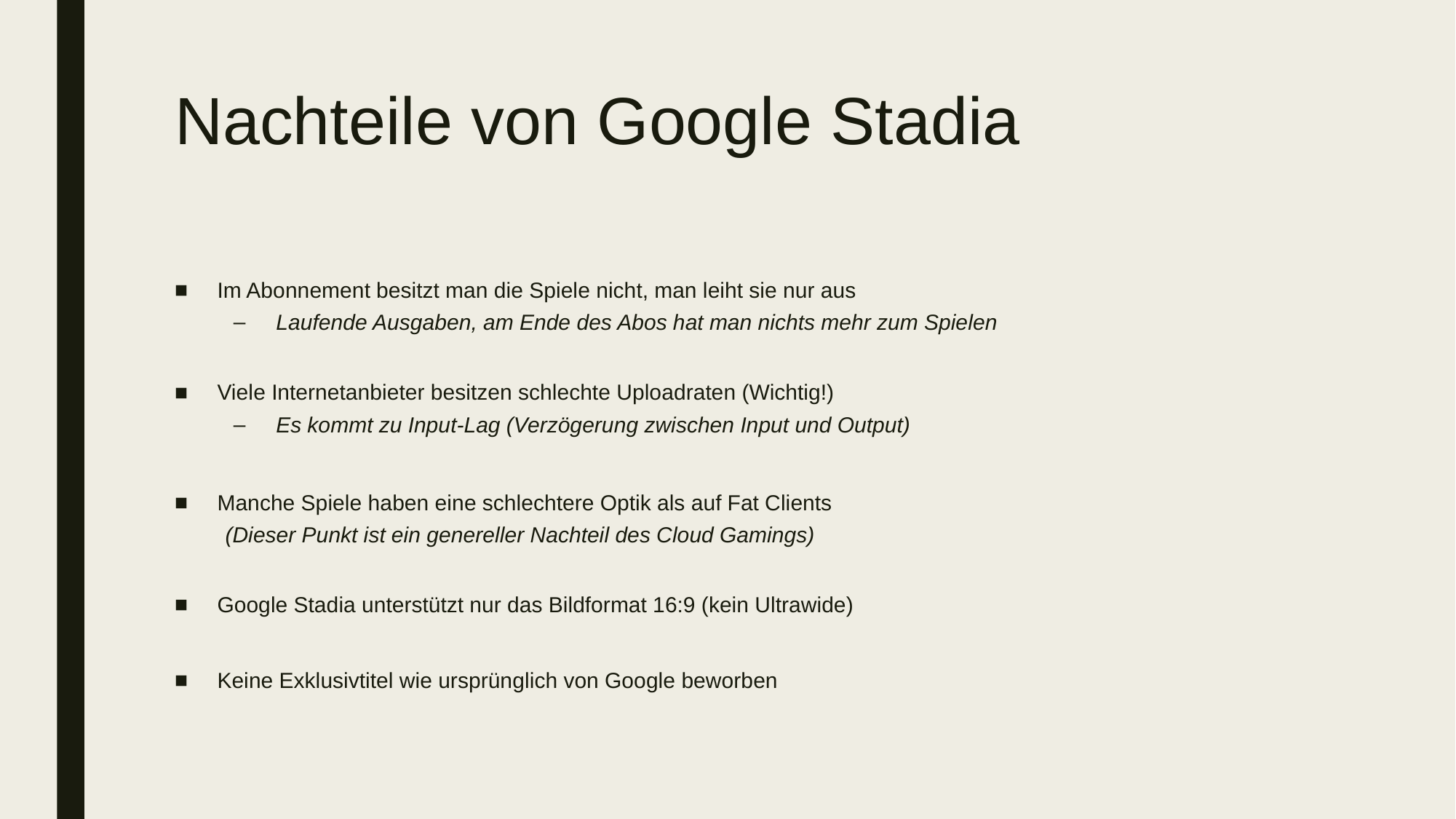

# Nachteile von Google Stadia
Im Abonnement besitzt man die Spiele nicht, man leiht sie nur aus
Laufende Ausgaben, am Ende des Abos hat man nichts mehr zum Spielen

Viele Internetanbieter besitzen schlechte Uploadraten (Wichtig!)
Es kommt zu Input-Lag (Verzögerung zwischen Input und Output)

Manche Spiele haben eine schlechtere Optik als auf Fat Clients
(Dieser Punkt ist ein genereller Nachteil des Cloud Gamings)

Google Stadia unterstützt nur das Bildformat 16:9 (kein Ultrawide)

Keine Exklusivtitel wie ursprünglich von Google beworben